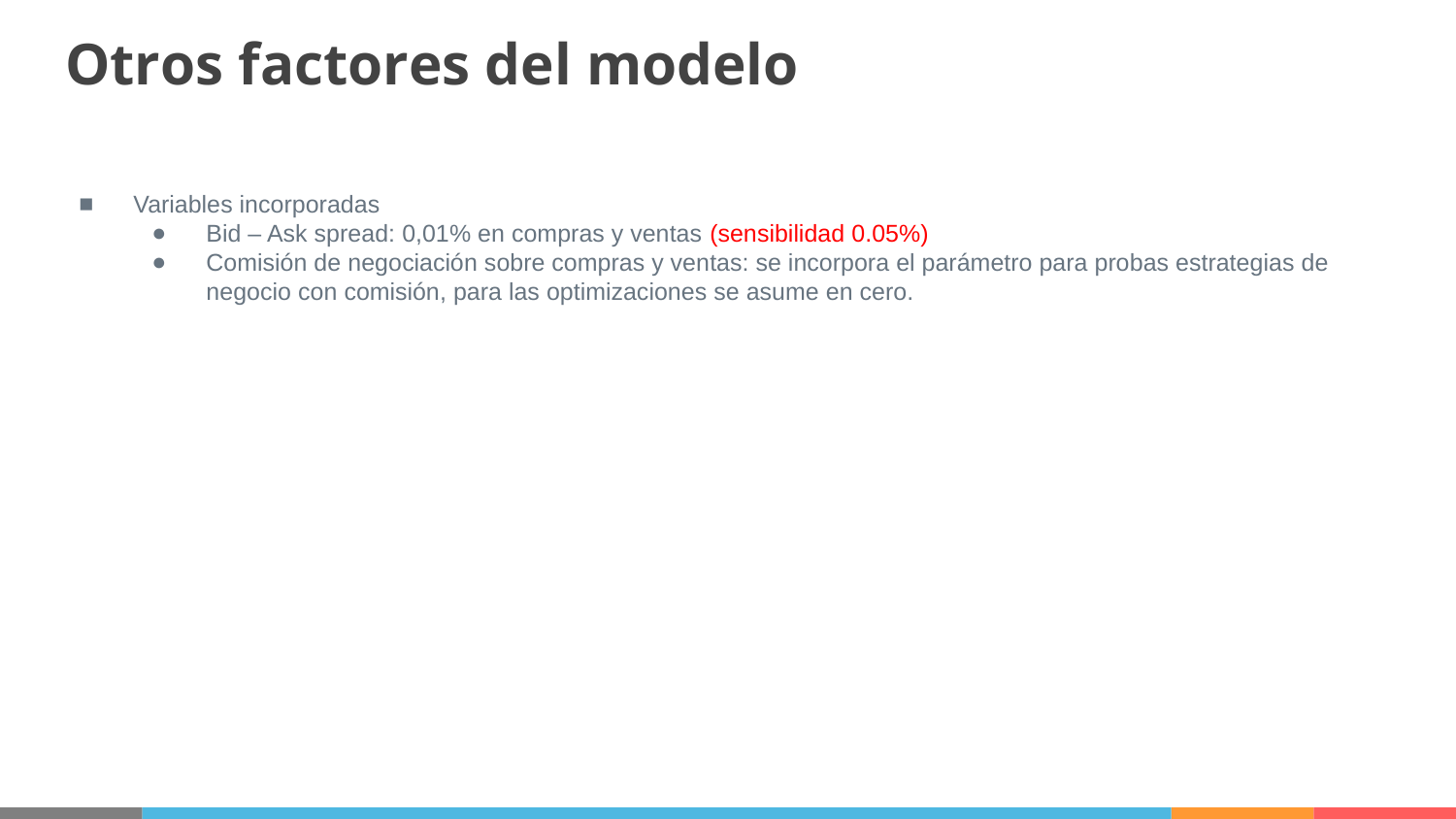

# Otros factores del modelo
Variables incorporadas
Bid – Ask spread: 0,01% en compras y ventas (sensibilidad 0.05%)
Comisión de negociación sobre compras y ventas: se incorpora el parámetro para probas estrategias de negocio con comisión, para las optimizaciones se asume en cero.